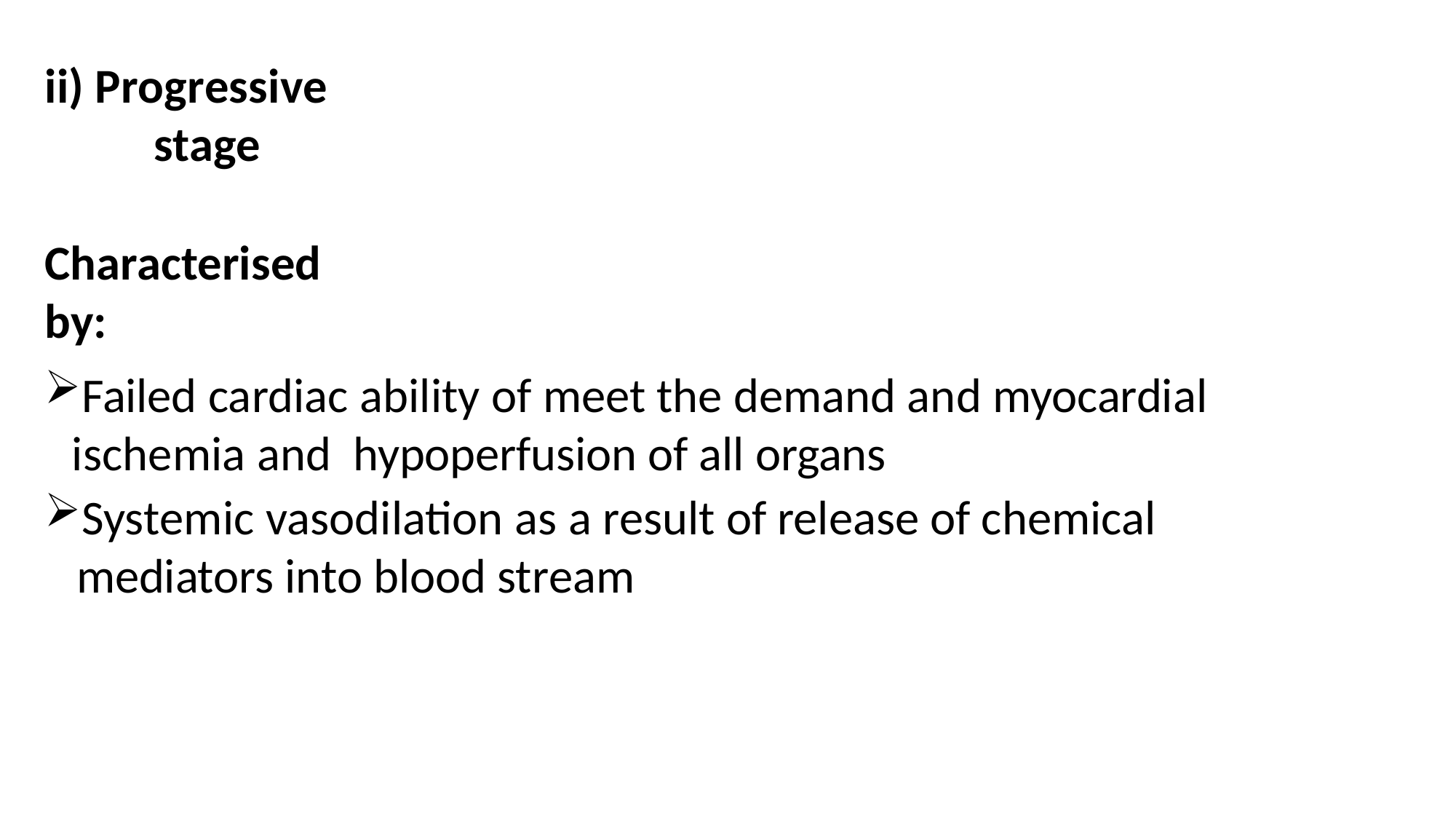

ii) Progressive    		stage

Characterised by:
Failed cardiac ability of meet the demand and myocardial ischemia and  hypoperfusion of all organs
Systemic vasodilation as a result of release of chemical mediators into blood stream